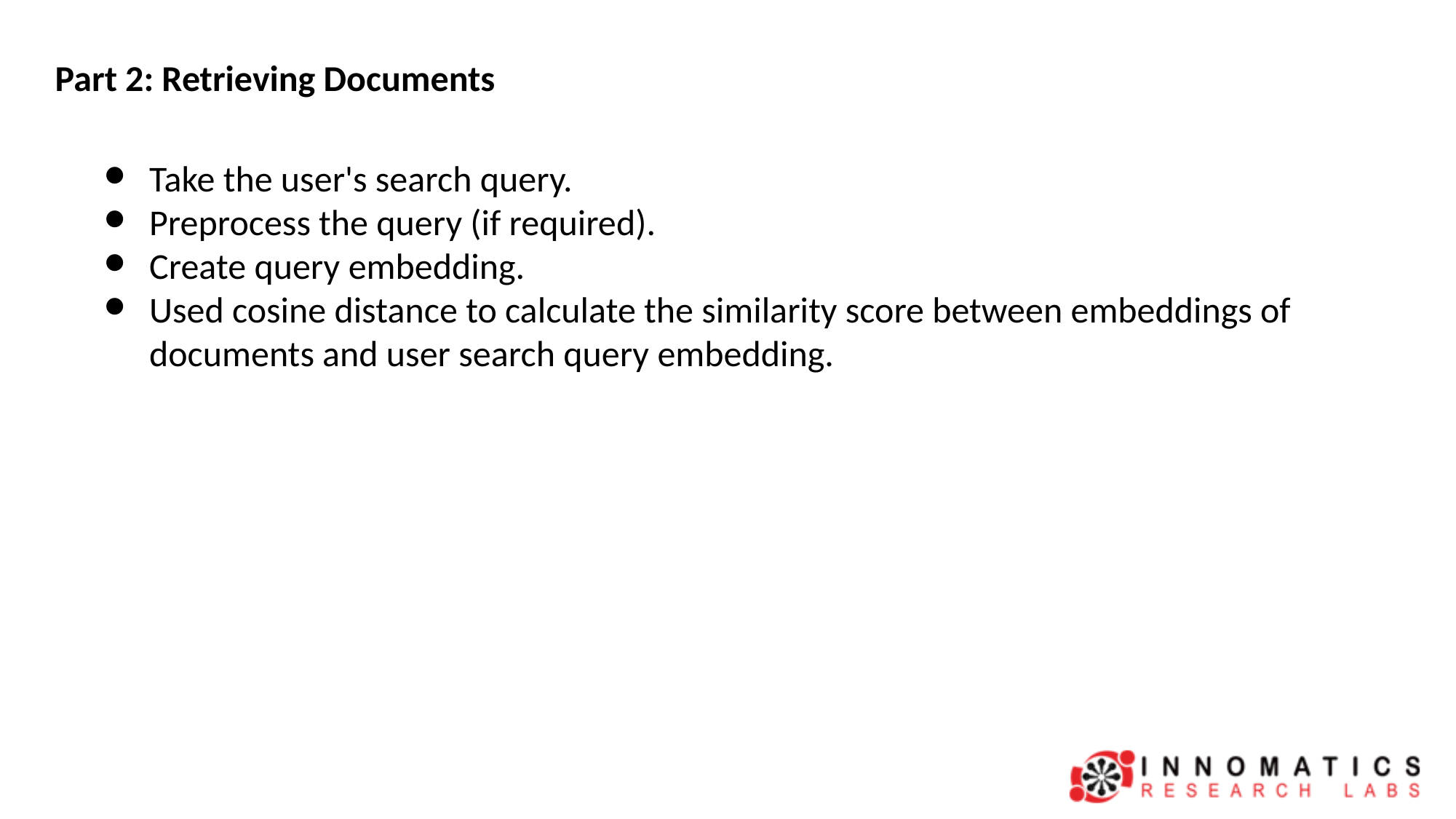

Part 2: Retrieving Documents
Take the user's search query.
Preprocess the query (if required).
Create query embedding.
Used cosine distance to calculate the similarity score between embeddings of documents and user search query embedding.